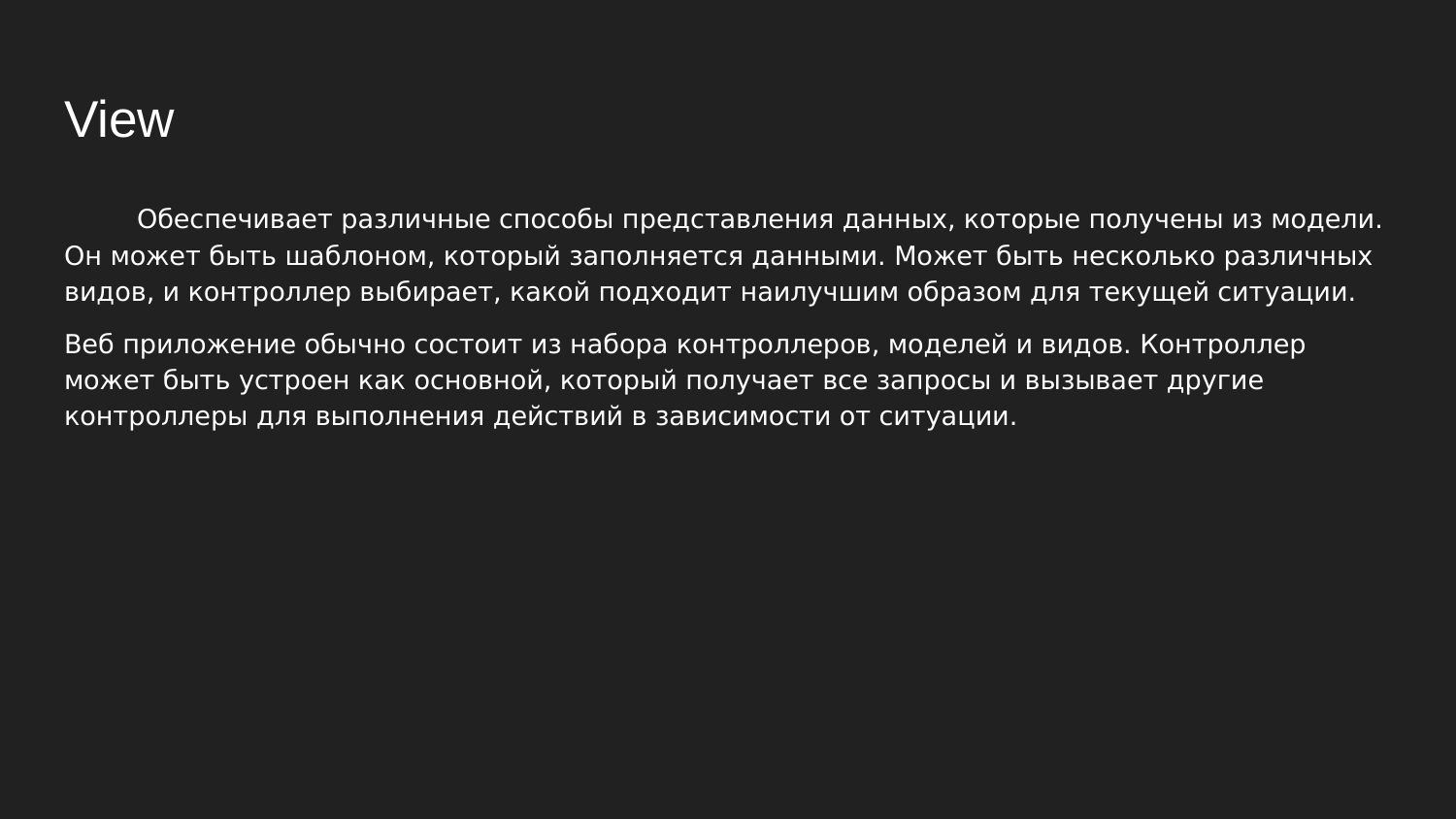

# View
Обеспечивает различные способы представления данных, которые получены из модели. Он может быть шаблоном, который заполняется данными. Может быть несколько различных видов, и контроллер выбирает, какой подходит наилучшим образом для текущей ситуации.
Веб приложение обычно состоит из набора контроллеров, моделей и видов. Контроллер может быть устроен как основной, который получает все запросы и вызывает другие контроллеры для выполнения действий в зависимости от ситуации.